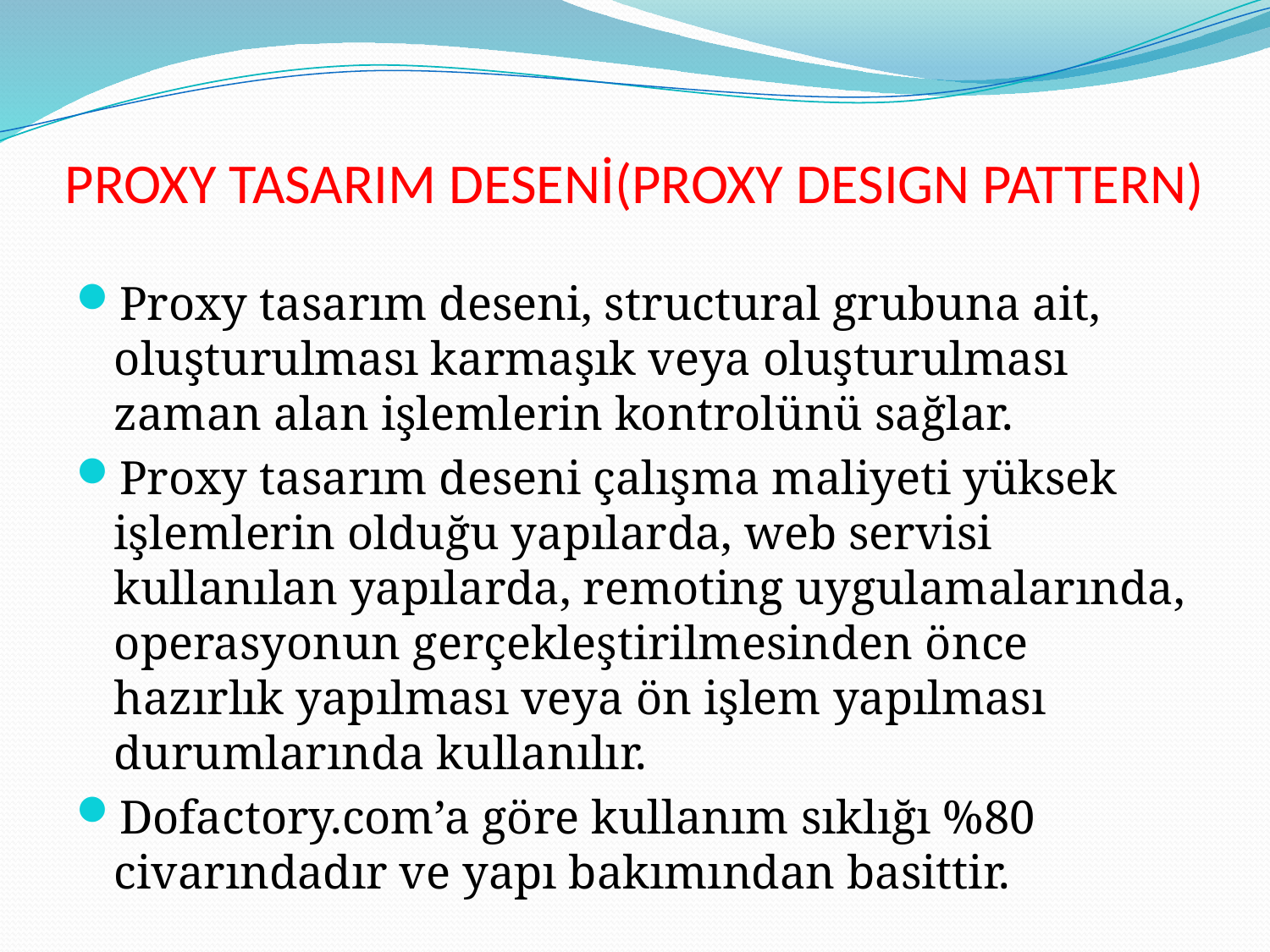

# PROXY TASARIM DESENİ(PROXY DESIGN PATTERN)
Proxy tasarım deseni, structural grubuna ait, oluşturulması karmaşık veya oluşturulması zaman alan işlemlerin kontrolünü sağlar.
Proxy tasarım deseni çalışma maliyeti yüksek işlemlerin olduğu yapılarda, web servisi kullanılan yapılarda, remoting uygulamalarında, operasyonun gerçekleştirilmesinden önce hazırlık yapılması veya ön işlem yapılması durumlarında kullanılır.
Dofactory.com’a göre kullanım sıklığı %80 civarındadır ve yapı bakımından basittir.